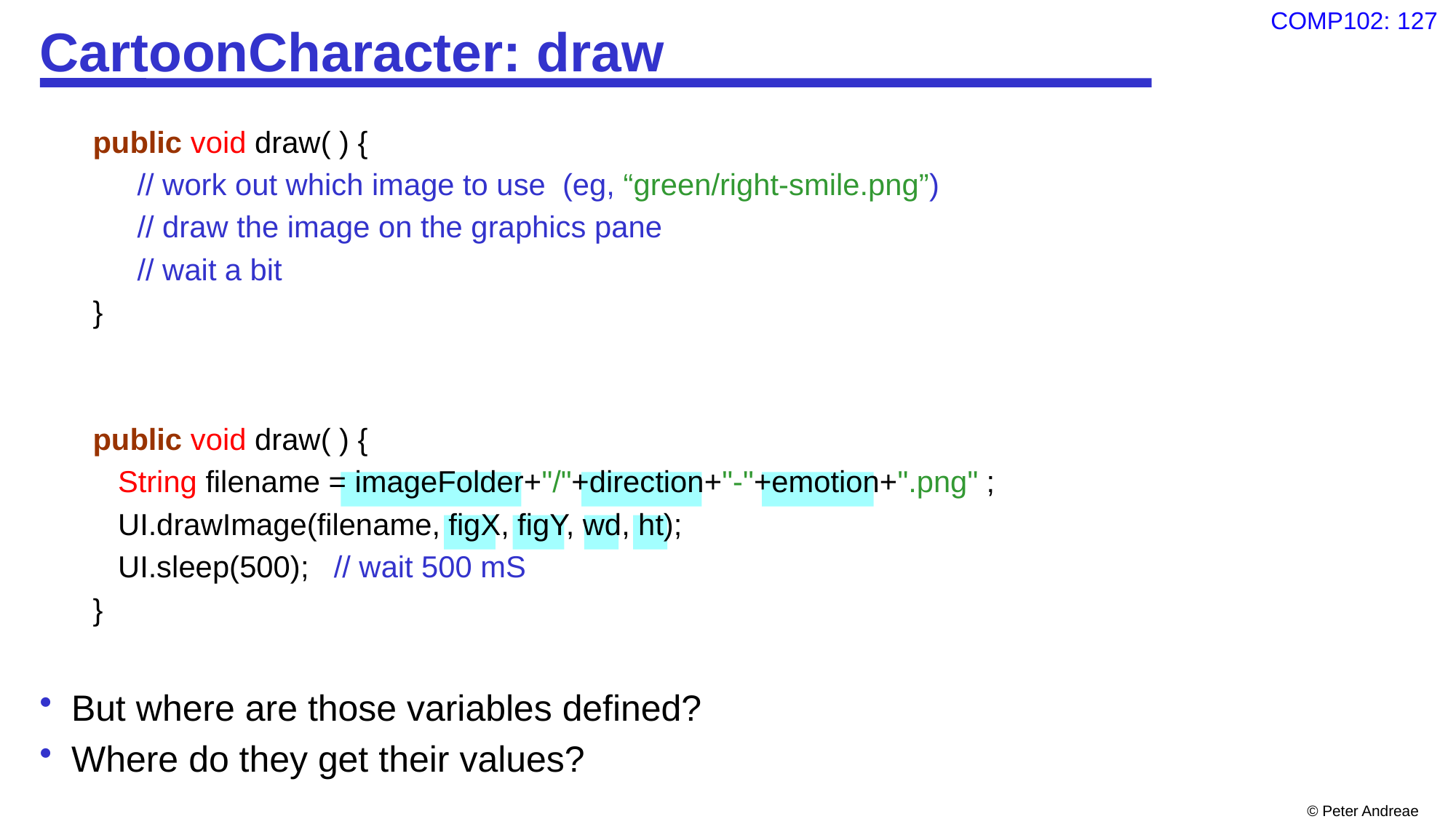

# CartoonCharacter: draw
public void draw( ) {
// work out which image to use  (eg, “green/right-smile.png”)
// draw the image on the graphics pane
// wait a bit
}

public void draw( ) {
   String filename = imageFolder+"/"+direction+"-"+emotion+".png" ;
   UI.drawImage(filename, figX, figY, wd, ht);
   UI.sleep(500);   // wait 500 mS
}

But where are those variables defined?
Where do they get their values?